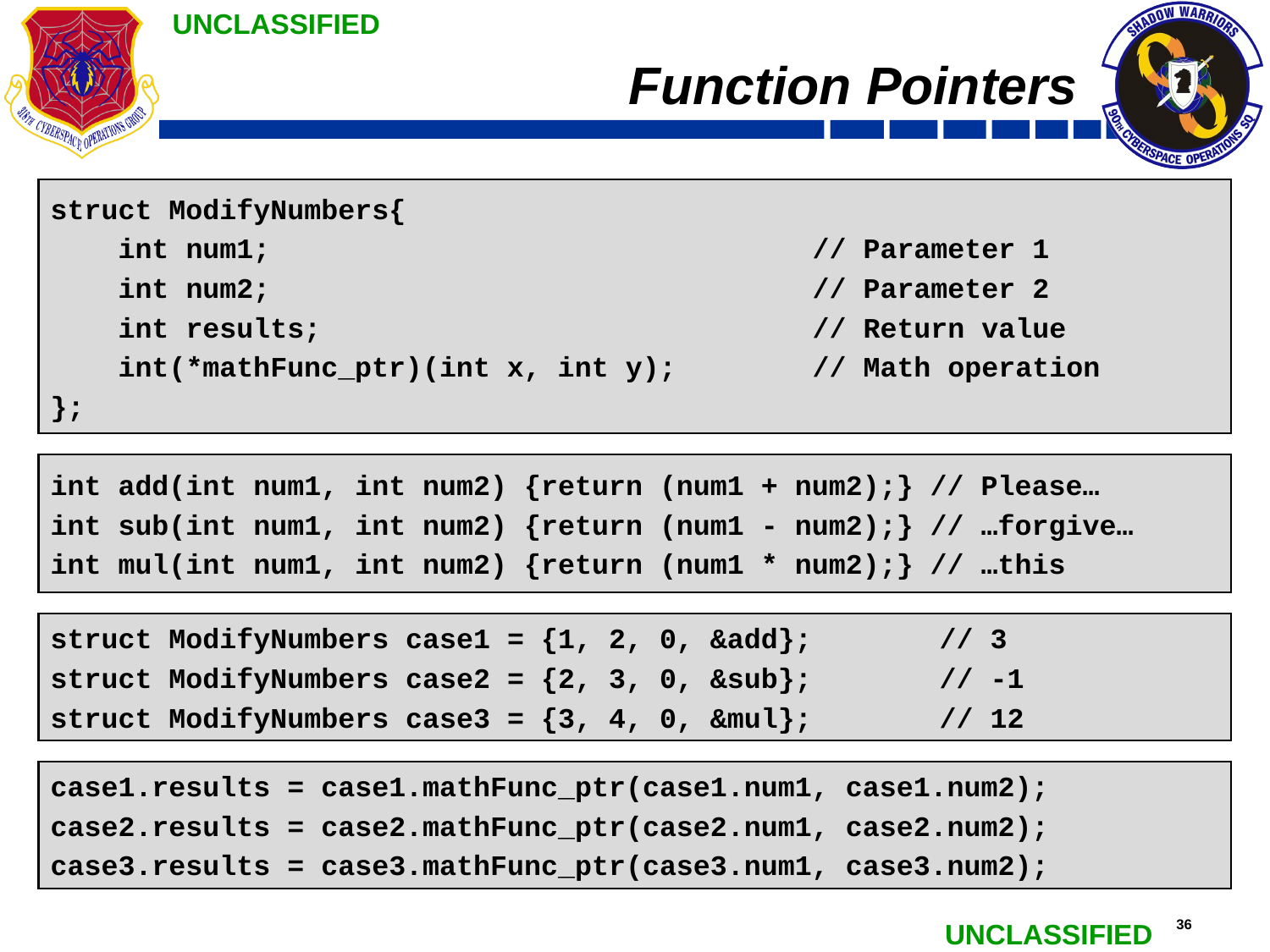

# Function Pointers
struct ModifyNumbers{
    int num1;					// Parameter 1
    int num2;					// Parameter 2
    int results;				// Return value
    int(*mathFunc_ptr)(int x, int y);		// Math operation
};
int add(int num1, int num2) {return (num1 + num2);} // Please…
int sub(int num1, int num2) {return (num1 - num2);} // …forgive…
int mul(int num1, int num2) {return (num1 * num2);} // …this
struct ModifyNumbers case1 = {1, 2, 0, &add};	// 3
struct ModifyNumbers case2 = {2, 3, 0, &sub};	// -1
struct ModifyNumbers case3 = {3, 4, 0, &mul};	// 12
case1.results = case1.mathFunc_ptr(case1.num1, case1.num2);
case2.results = case2.mathFunc_ptr(case2.num1, case2.num2);
case3.results = case3.mathFunc_ptr(case3.num1, case3.num2);